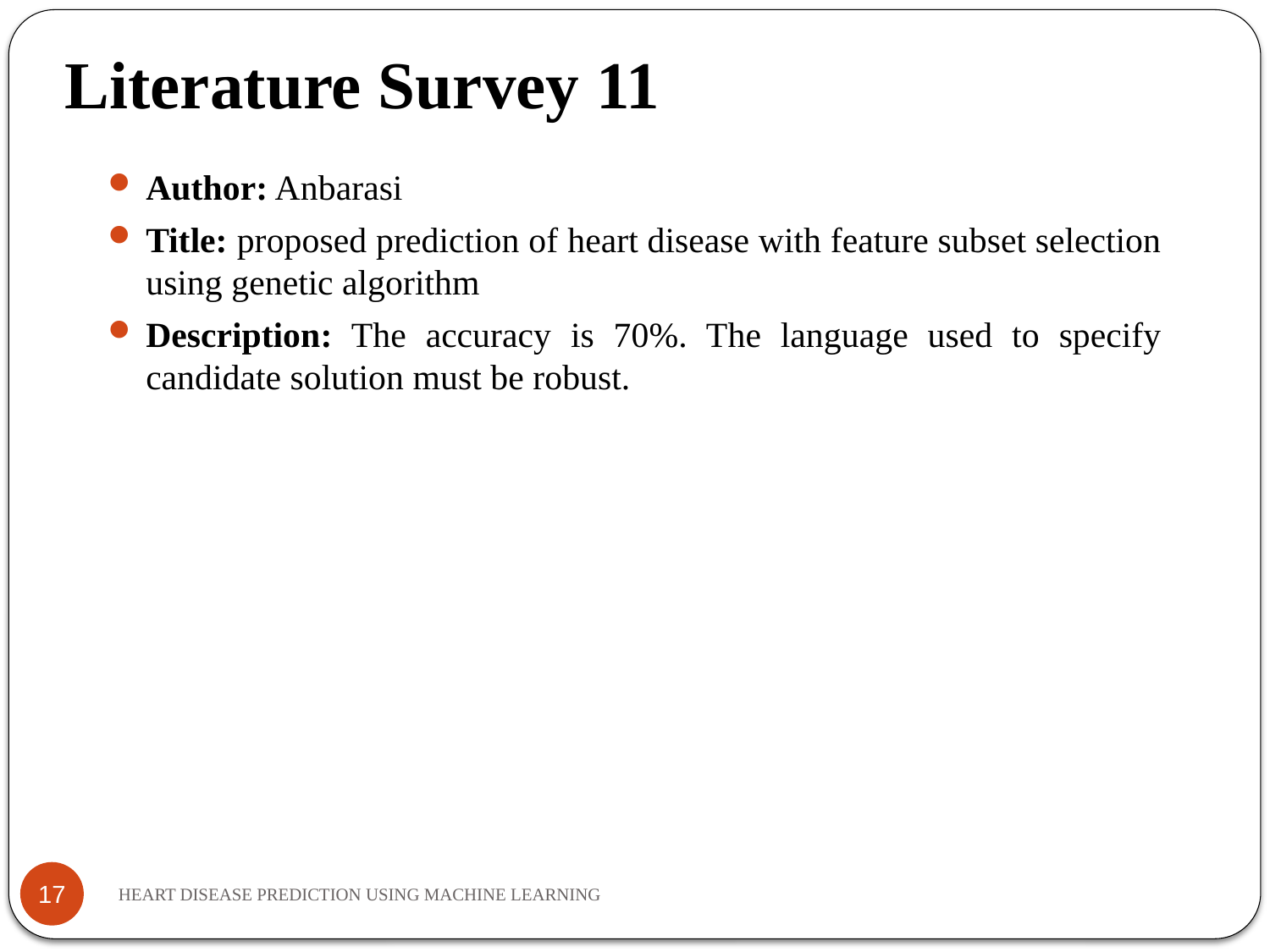

Literature Survey 11
Author: Anbarasi
Title: proposed prediction of heart disease with feature subset selection using genetic algorithm
Description: The accuracy is 70%. The language used to specify candidate solution must be robust.
17
HEART DISEASE PREDICTION USING MACHINE LEARNING